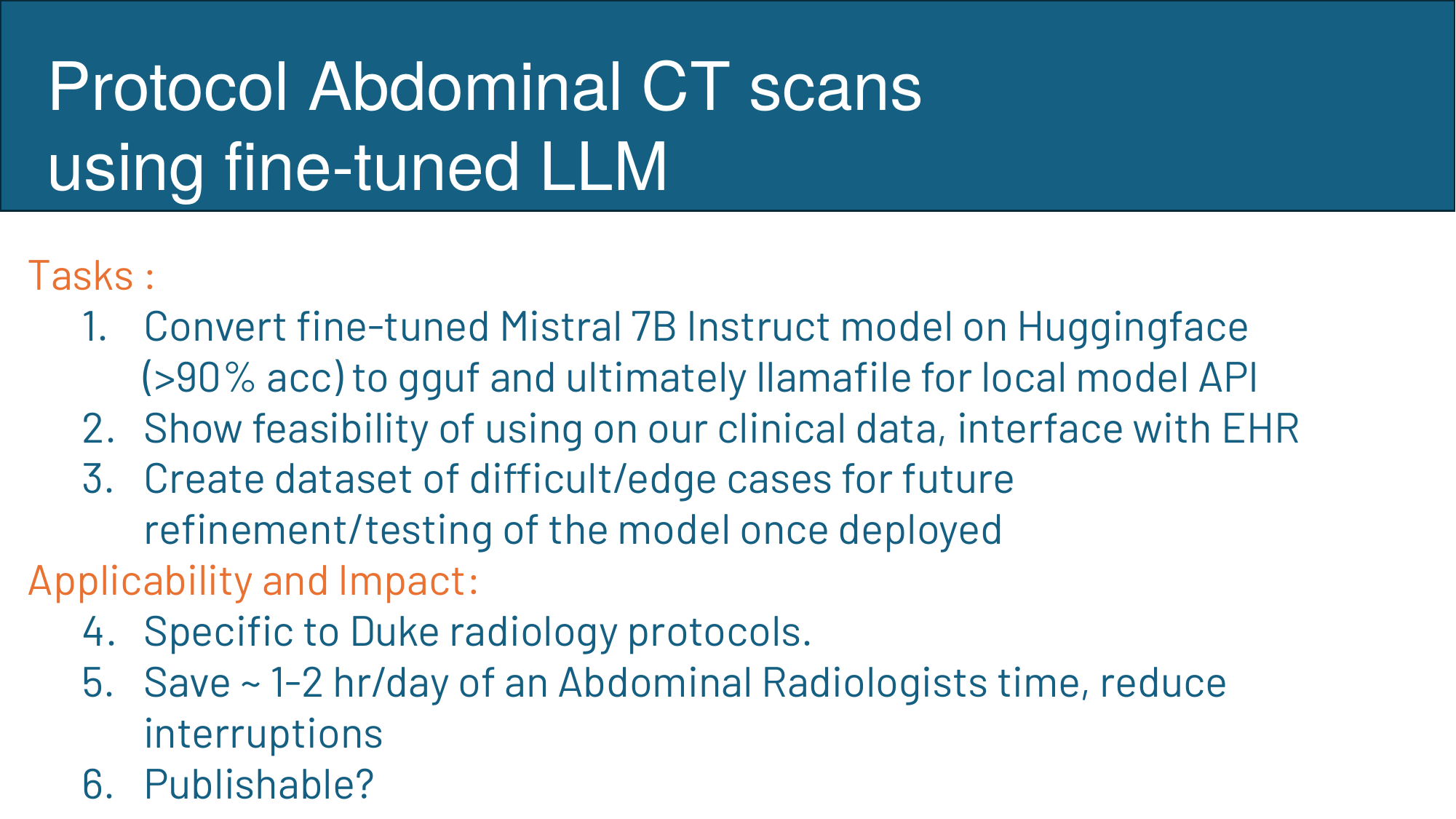

Protocol Abdominal CT scans using fine-tuned LLM
Tasks :
Convert fine-tuned Mistral 7B Instruct model on Huggingface (>90% acc) to gguf and ultimately llamafile for local model API
Show feasibility of using on our clinical data, interface with EHR
Create dataset of difficult/edge cases for future refinement/testing of the model once deployed
Applicability and Impact:
Specific to Duke radiology protocols.
Save ~ 1-2 hr/day of an Abdominal Radiologists time, reduce interruptions
Publishable?